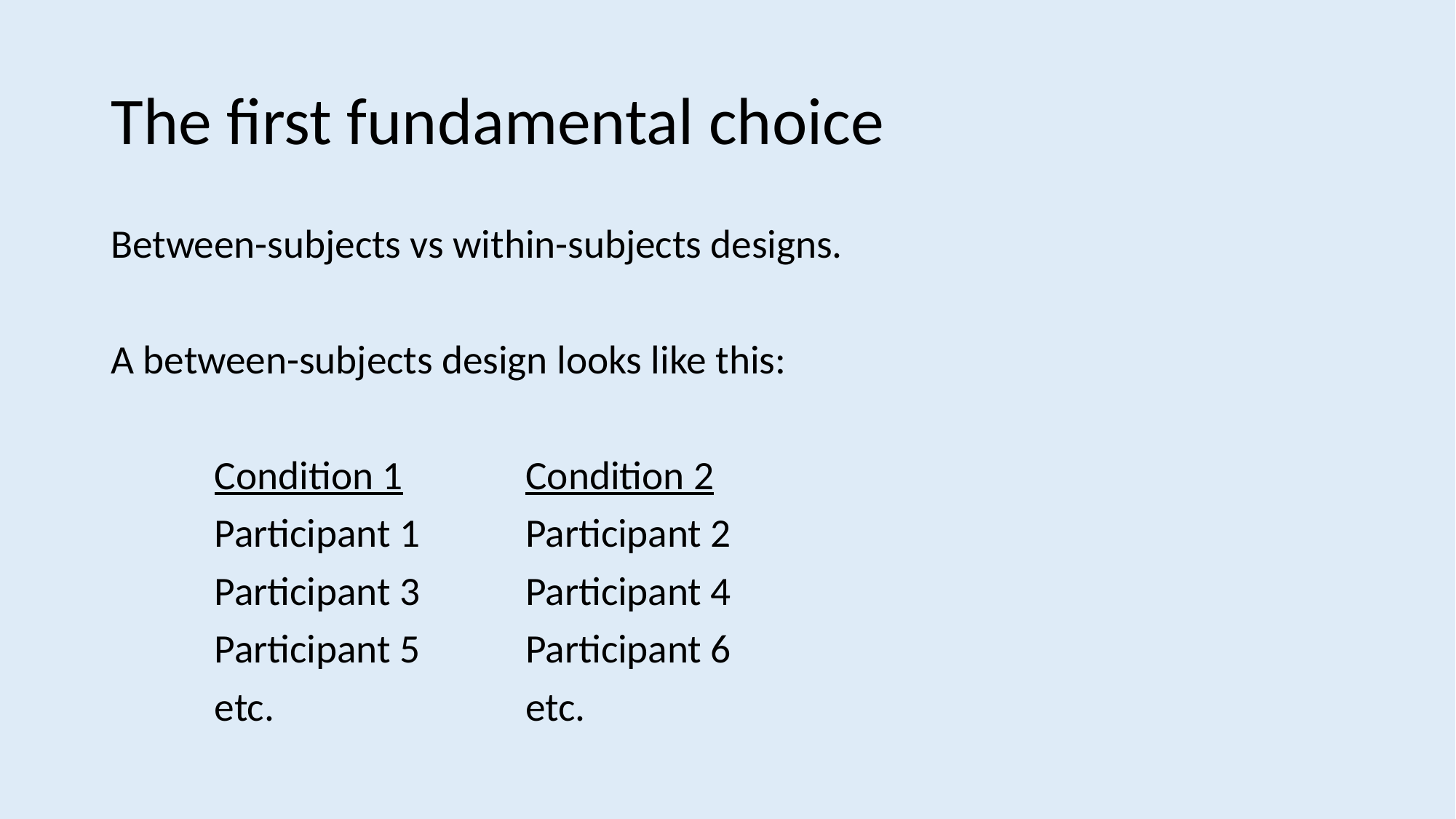

# The first fundamental choice
Between-subjects vs within-subjects designs.

A between-subjects design looks like this:

	Condition 1		Condition 2
	Participant 1		Participant 2
	Participant 3		Participant 4
	Participant 5		Participant 6
	etc.			etc.